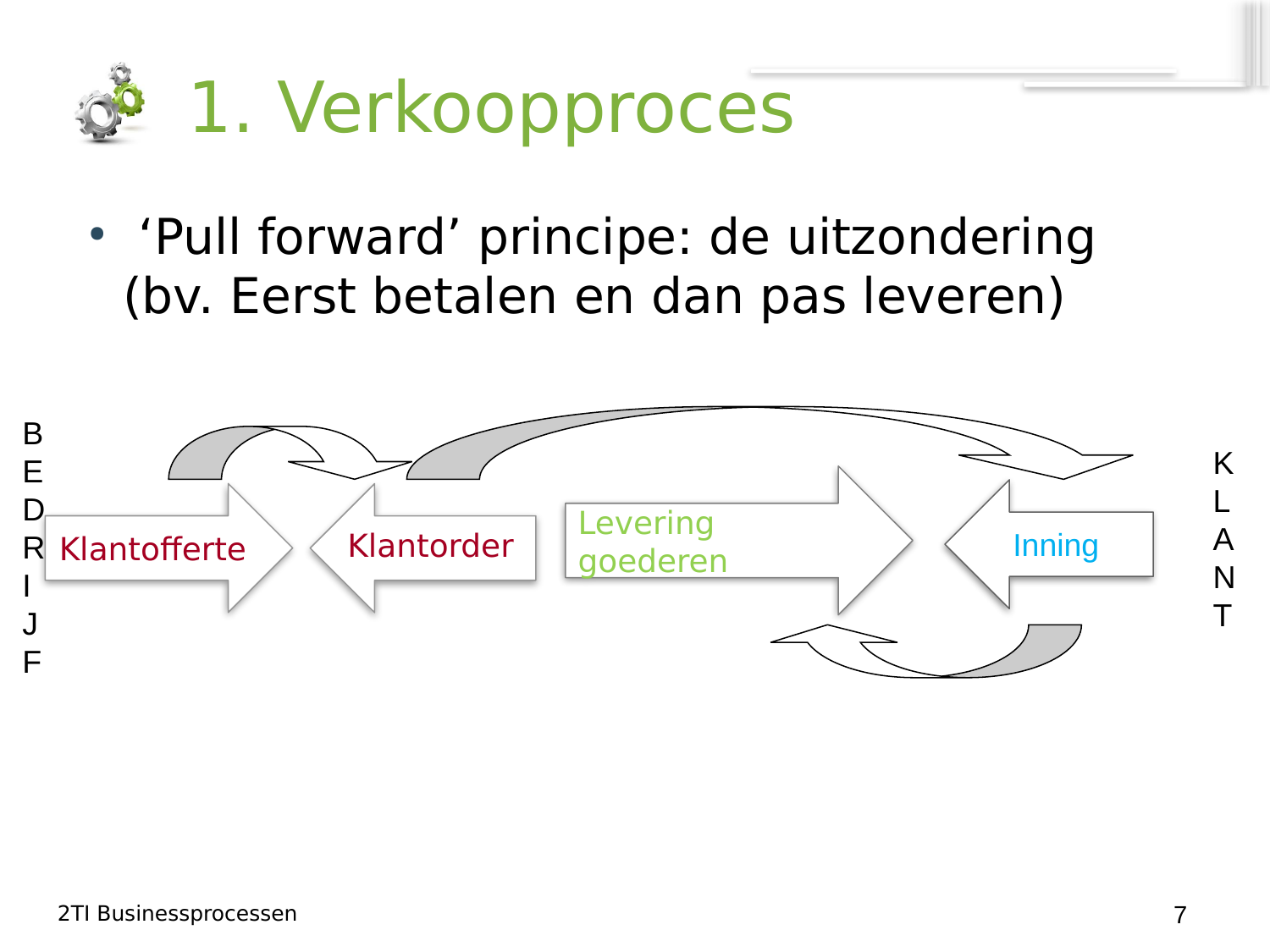

# 1. Verkoopproces
 ‘Pull forward’ principe: de uitzondering (bv. Eerst betalen en dan pas leveren)

Levering goederen

Klantofferte

Inning
Klantorder
KLANT
BEDRIJF

7